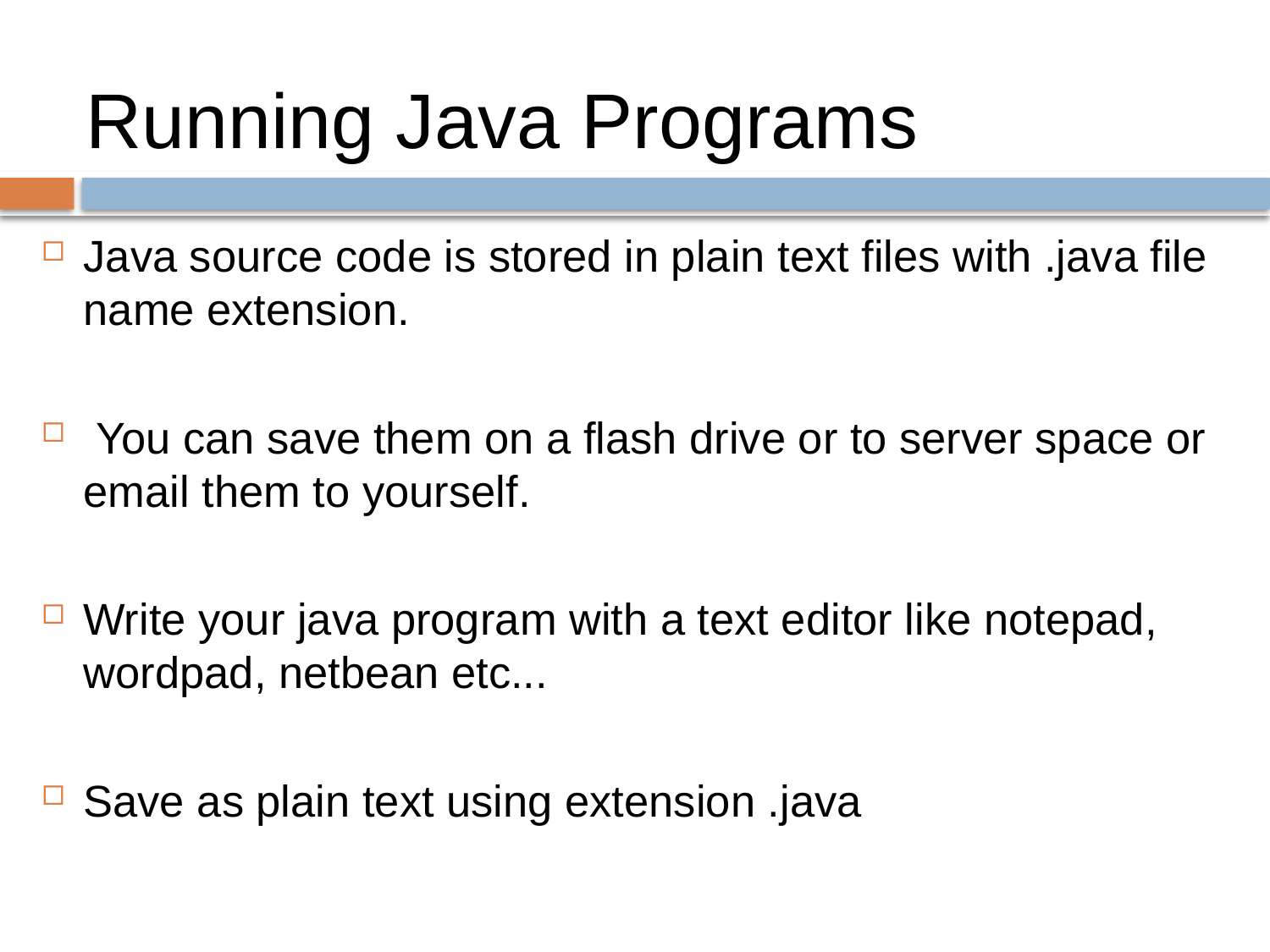

# Running Java Programs
Java source code is stored in plain text files with .java file name extension.

 You can save them on a flash drive or to server space or email them to yourself.

Write your java program with a text editor like notepad, wordpad, netbean etc...

Save as plain text using extension .java